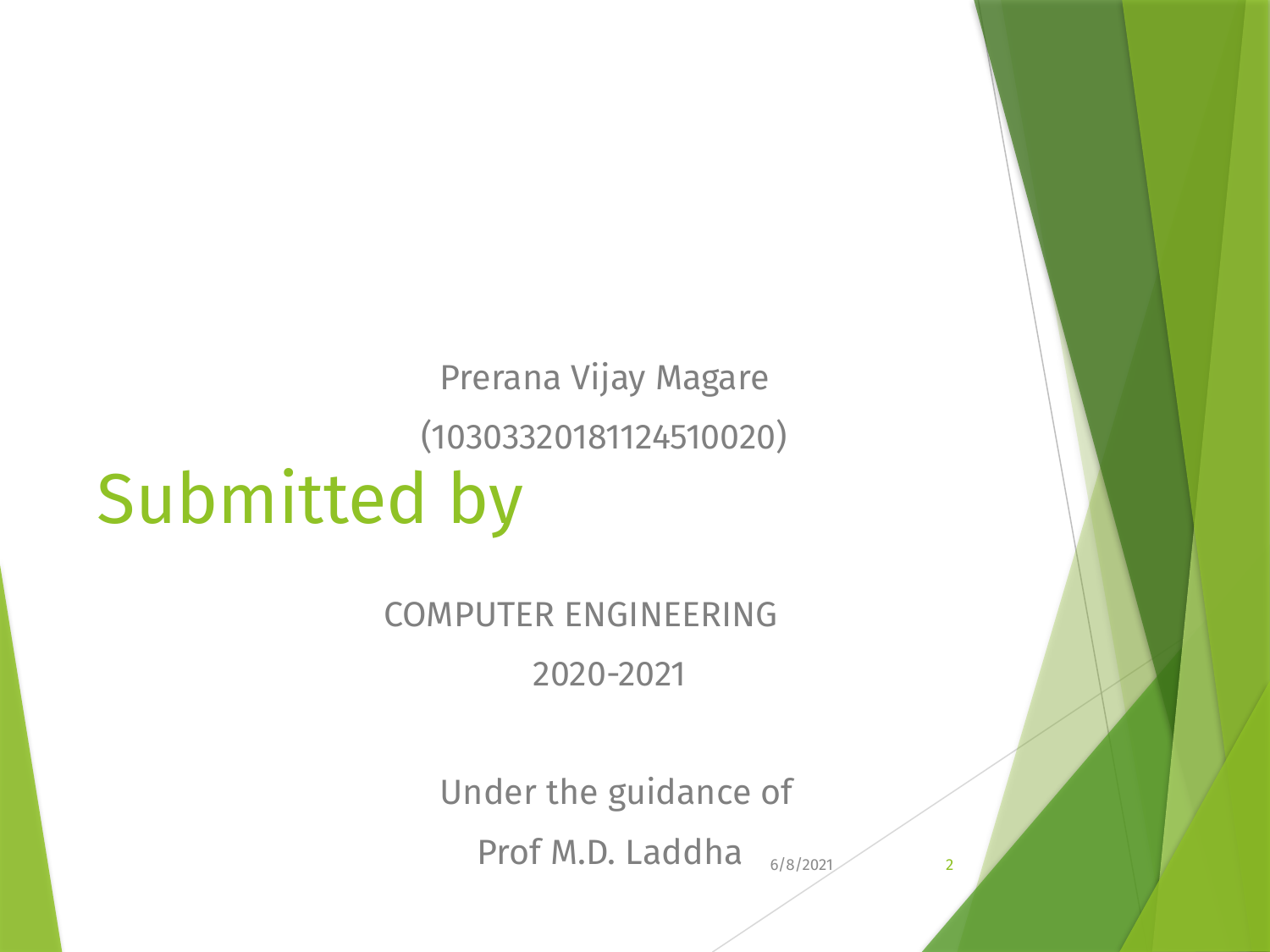

Prerana Vijay Magare
                    (10303320181124510020)

                COMPUTER ENGINEERING
                                2020-2021

                      Under the guidance of
                          Prof M.D. Laddha
# Submitted by
6/8/2021
2